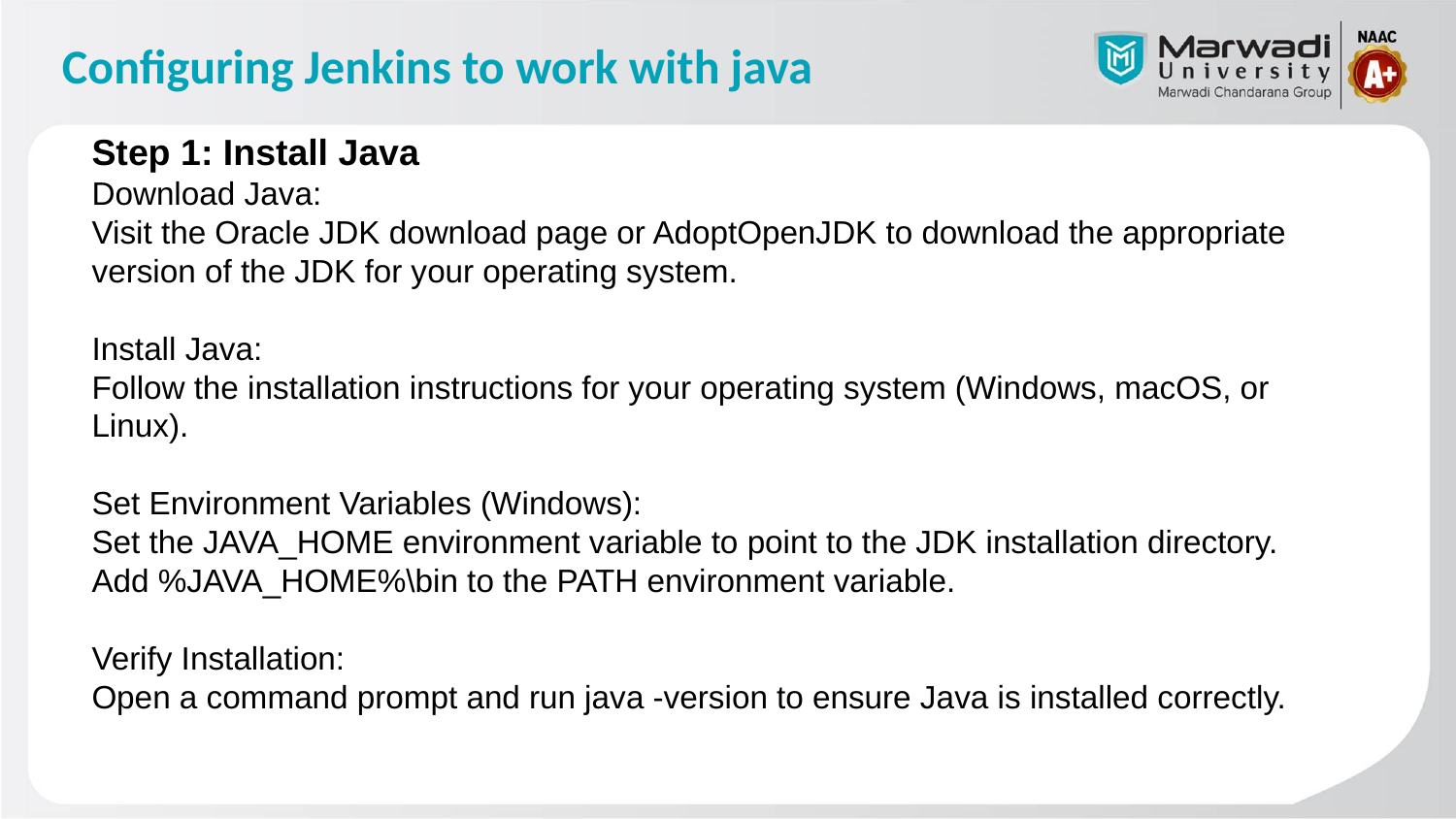

# Configuring Jenkins to work with java
Step 1: Install Java
Download Java:
Visit the Oracle JDK download page or AdoptOpenJDK to download the appropriate version of the JDK for your operating system.

Install Java:
Follow the installation instructions for your operating system (Windows, macOS, or Linux).

Set Environment Variables (Windows):
Set the JAVA_HOME environment variable to point to the JDK installation directory.
Add %JAVA_HOME%\bin to the PATH environment variable.

Verify Installation:
Open a command prompt and run java -version to ensure Java is installed correctly.